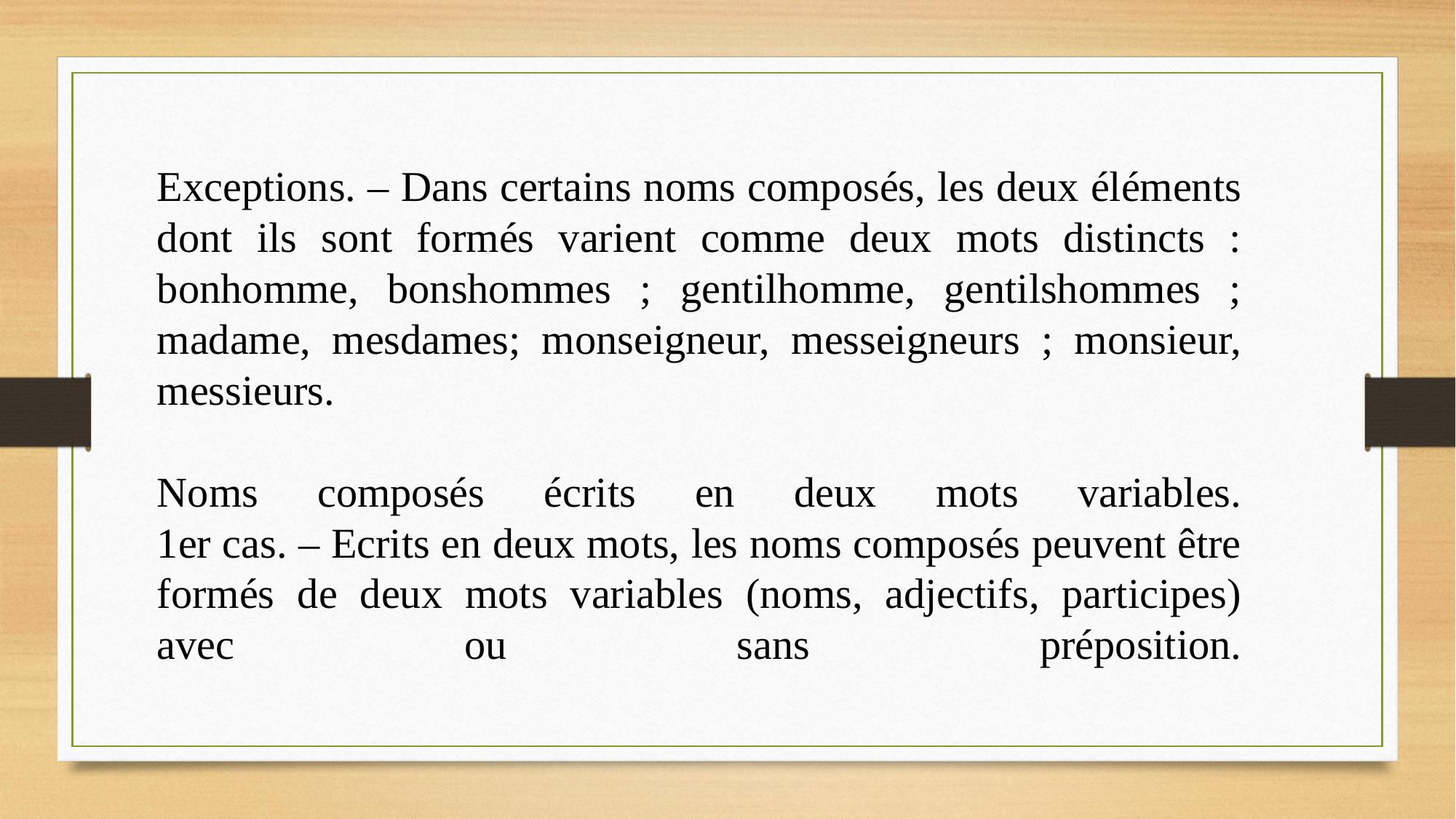

Exceptions. – Dans certains noms composés, les deux éléments dont ils sont formés varient comme deux mots distincts : bonhomme, bonshommes ; gentilhomme, gentilshommes ; madame, mesdames; monseigneur, messeigneurs ; monsieur, messieurs.
Noms composés écrits en deux mots variables.
1er cas. – Ecrits en deux mots, les noms composés peuvent être formés de deux mots variables (noms, adjectifs, participes) avec ou sans préposition.